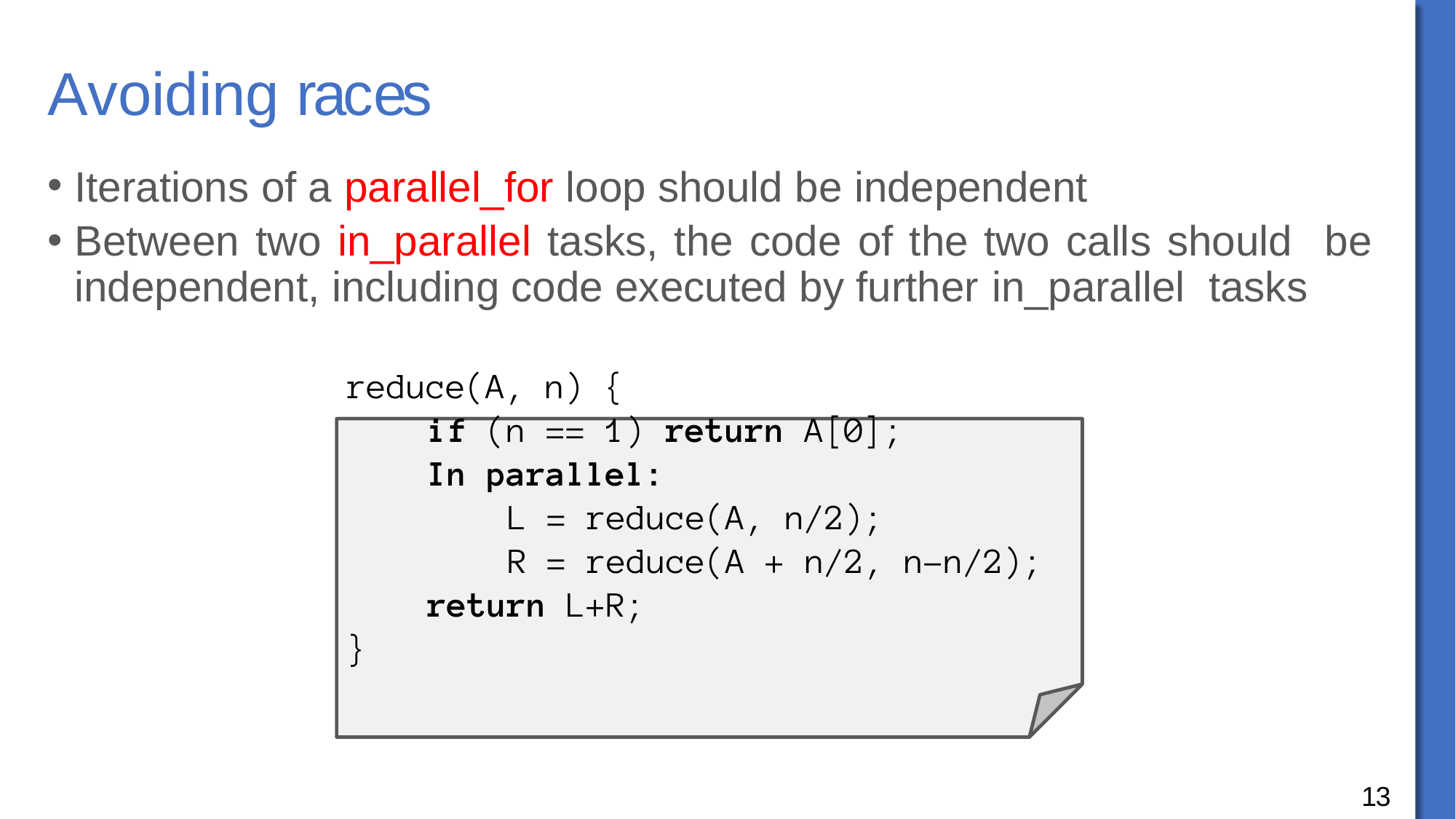

# Avoiding races
Iterations of a parallel_for loop should be independent
Between two in_parallel tasks, the code of the two calls should  be independent, including code executed by further in_parallel  tasks

reduce(A, n) {
if (n == 1) return A[0];
In parallel:
L = reduce(A, n/2);
R = reduce(A + n/2, n-n/2);
return L+R;
}

13